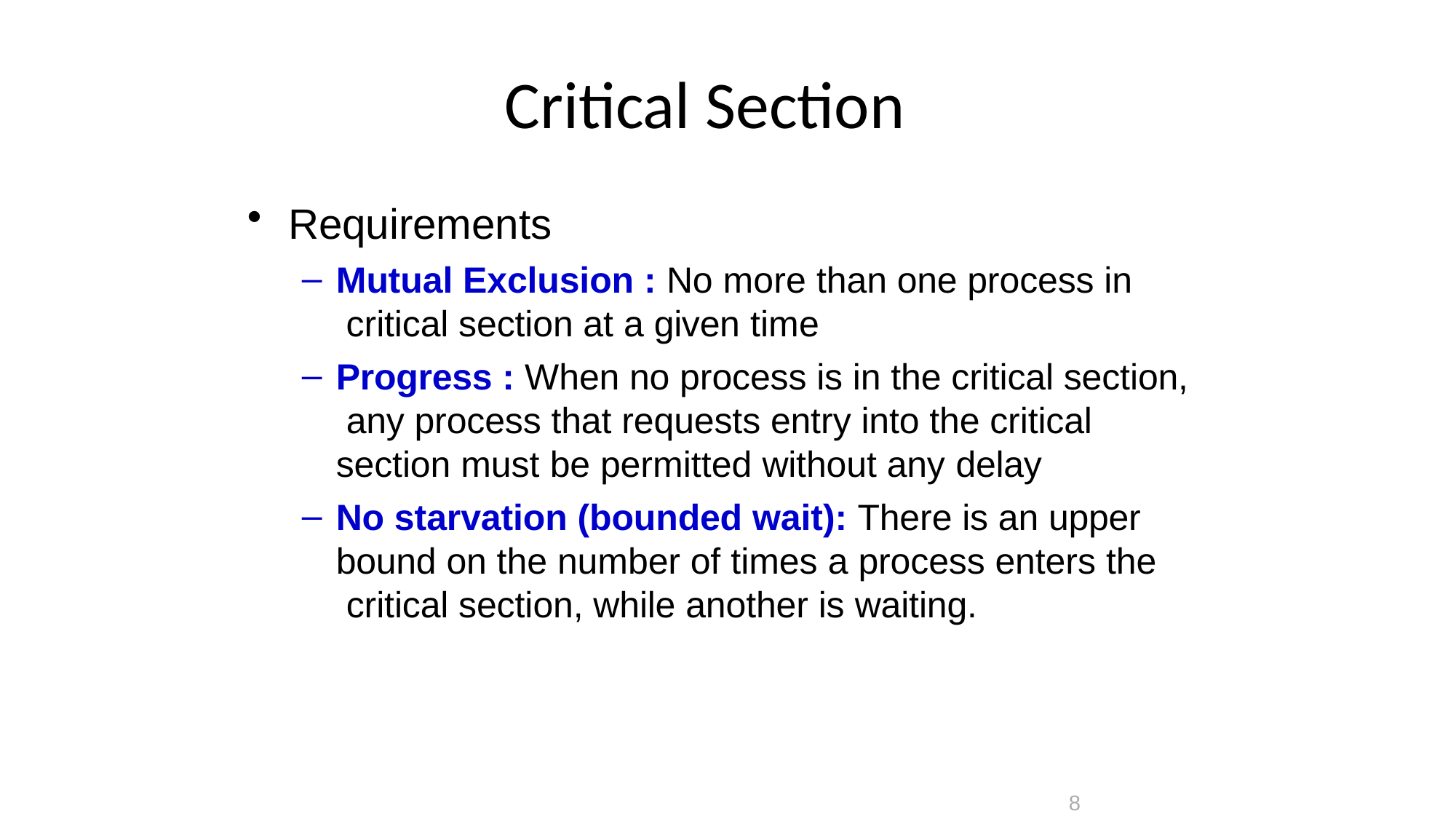

# Critical Section
Requirements
Mutual Exclusion : No more than one process in  critical section at a given time
Progress : When no process is in the critical section,  any process that requests entry into the critical  section must be permitted without any delay
No starvation (bounded wait): There is an upper  bound on the number of times a process enters the  critical section, while another is waiting.
8